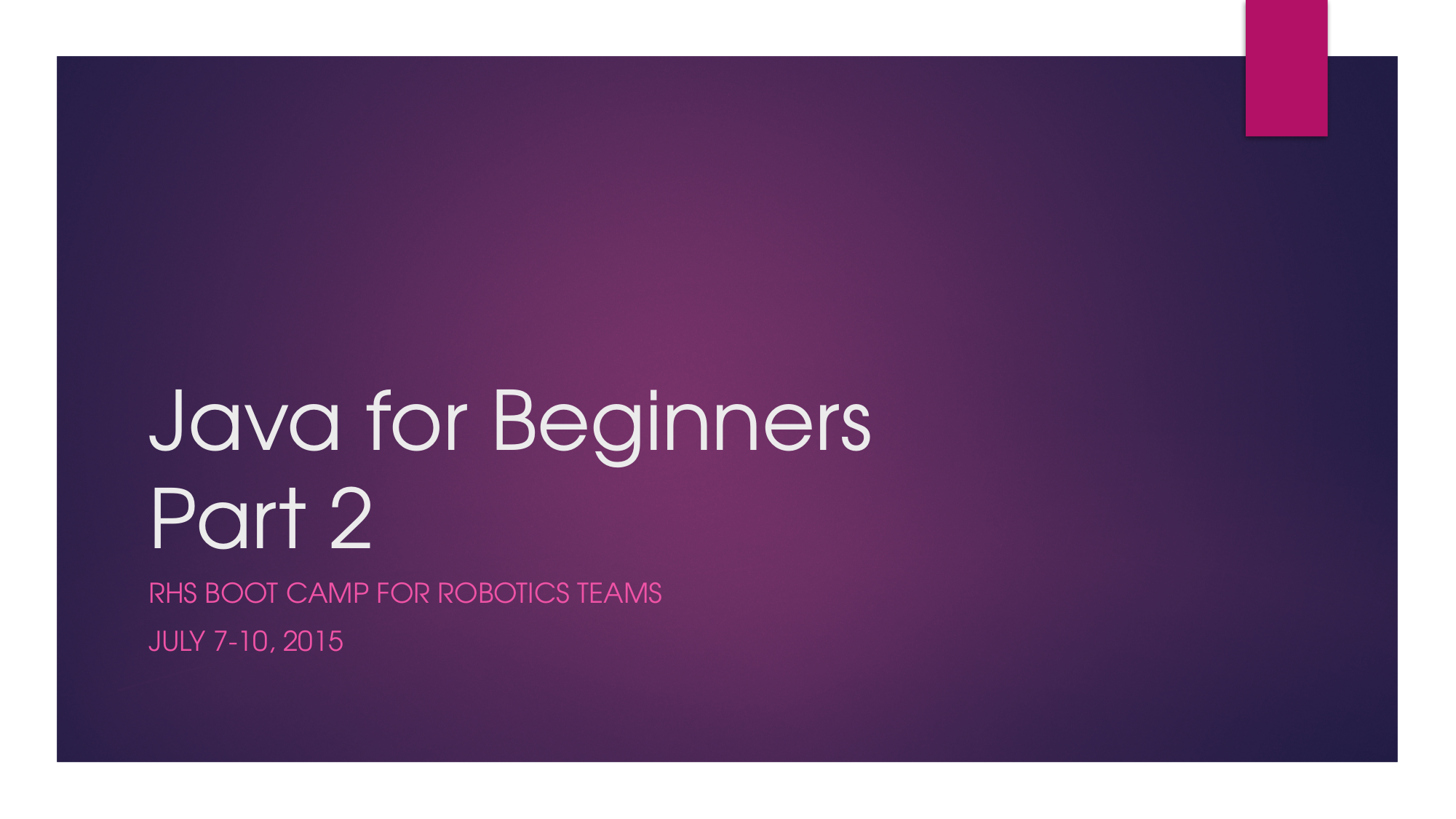

# Java for Beginners Part 2
RHS Boot Camp for Robotics Teams
July 7-10, 2015